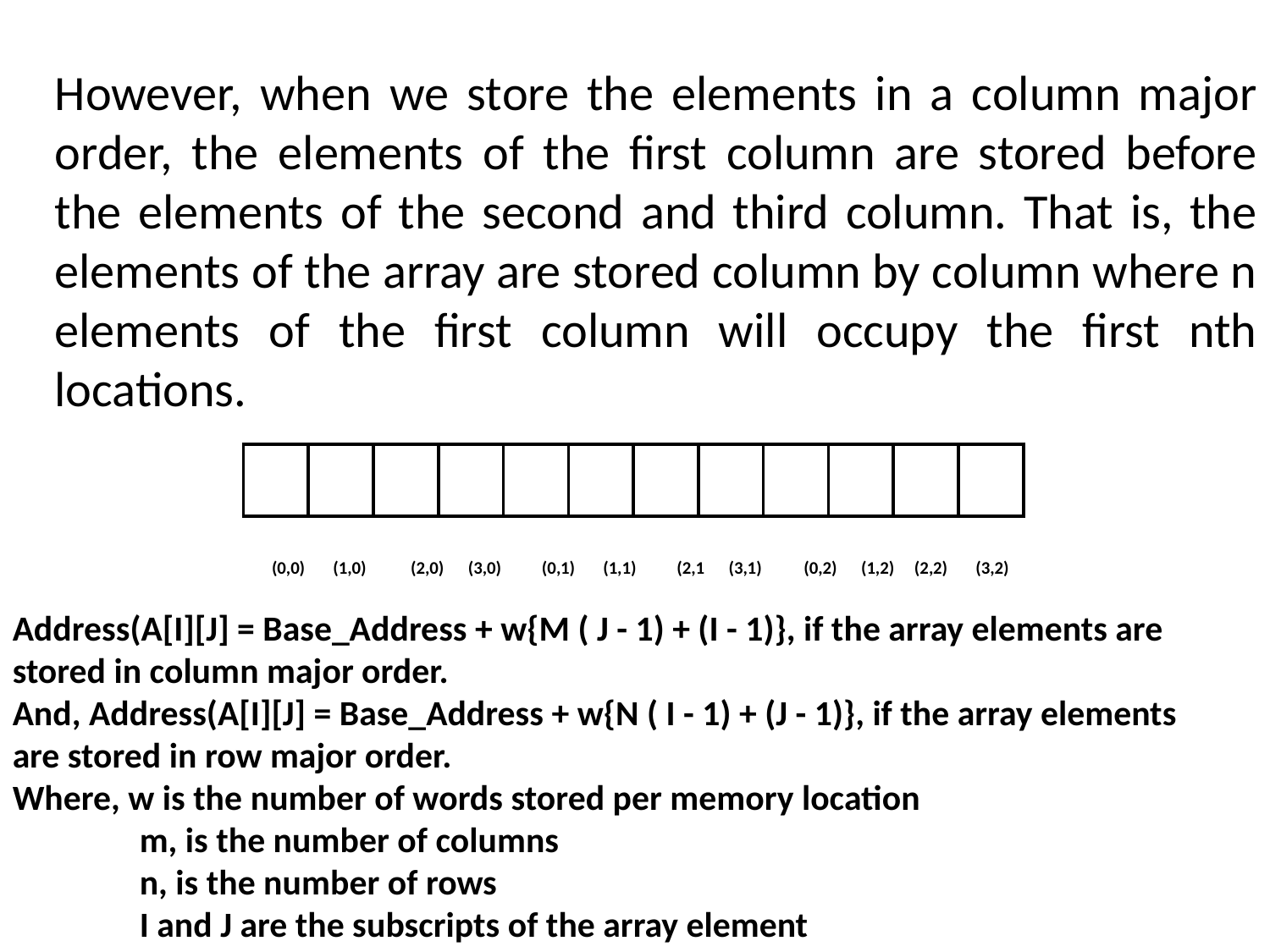

However, when we store the elements in a column major order, the elements of the first column are stored before the elements of the second and third column. That is, the elements of the array are stored column by column where n elements of the first column will occupy the first nth locations.
|  |  |  |  |  |  |  |  |  |  |  |  |
| --- | --- | --- | --- | --- | --- | --- | --- | --- | --- | --- | --- |
(0,0)       (1,0)	   (2,0)      (3,0)	    (0,1)       (1,1)	      (2,1      (3,1)	      (0,2)      (1,2)     (2,2)       (3,2)
Address(A[I][J] = Base_Address + w{M ( J - 1) + (I - 1)}, if the array elements are stored in column major order.
And, Address(A[I][J] = Base_Address + w{N ( I - 1) + (J - 1)}, if the array elements are stored in row major order.
Where, w is the number of words stored per memory location
	m, is the number of columns
	n, is the number of rows
	I and J are the subscripts of the array element